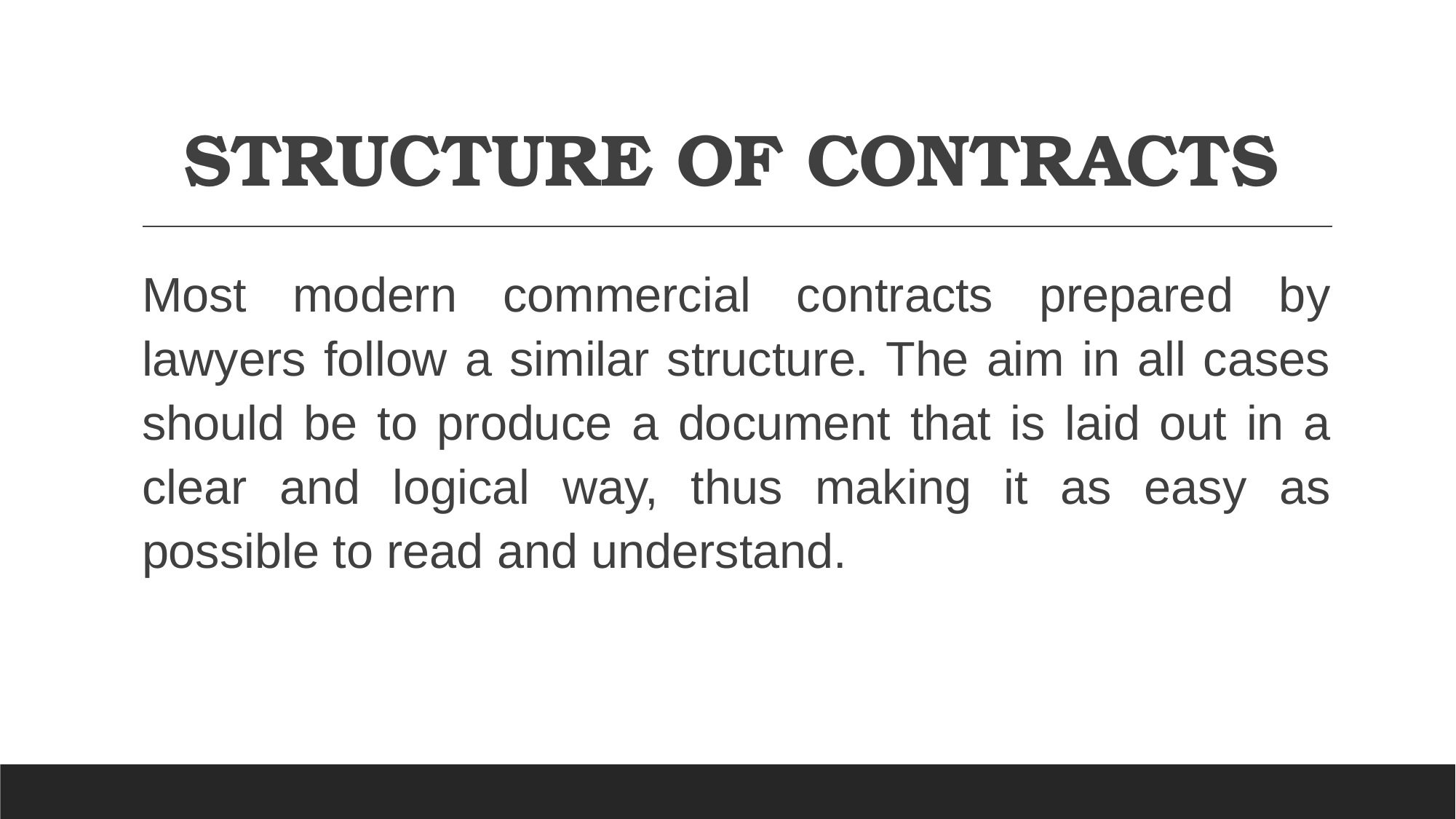

# STRUCTURE OF CONTRACTS
Most modern commercial contracts prepared by lawyers follow a similar structure. The aim in all cases should be to produce a document that is laid out in a clear and logical way, thus making it as easy as possible to read and understand.